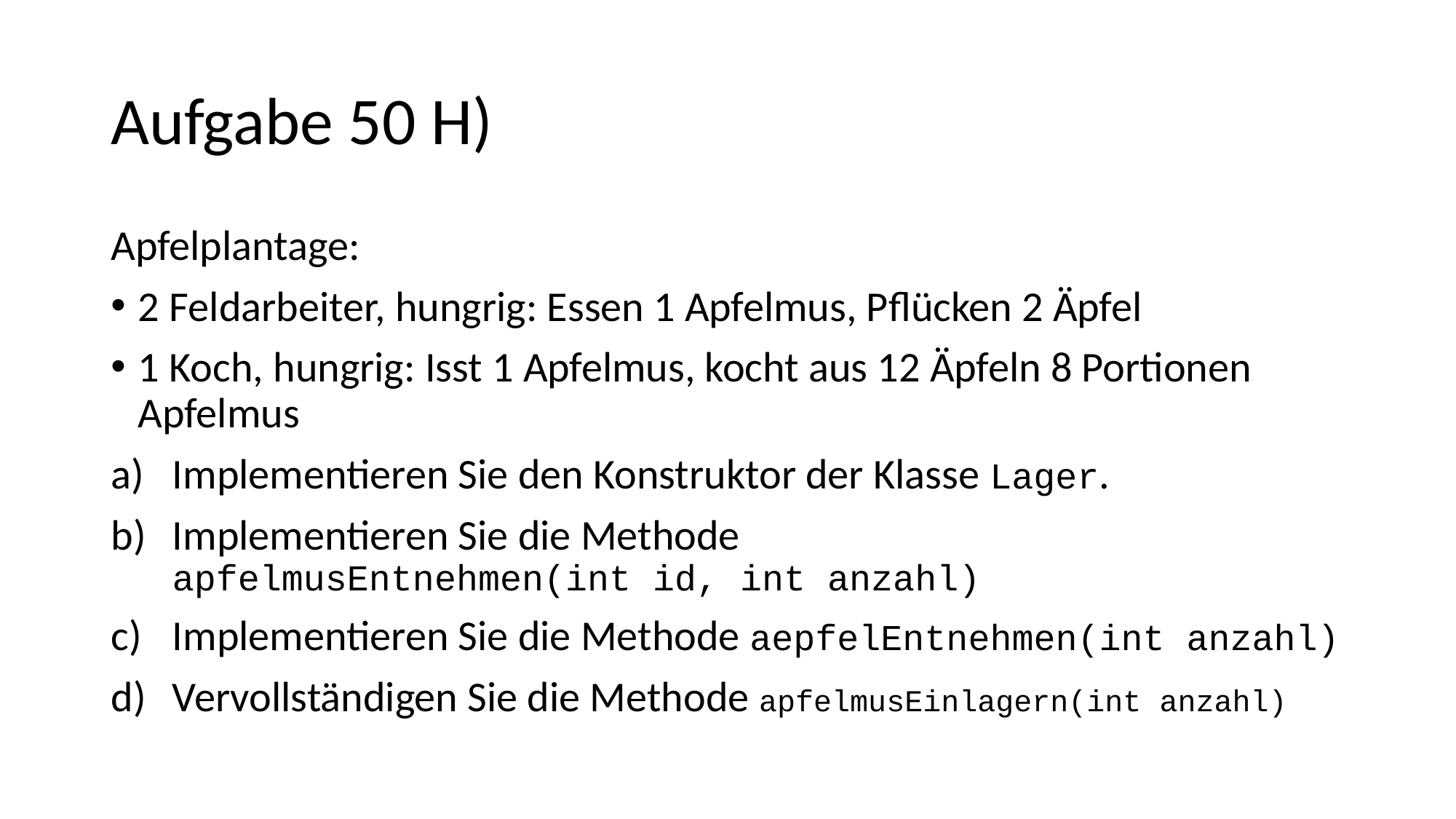

# Aufgabe 50 H)
Apfelplantage:
2 Feldarbeiter, hungrig: Essen 1 Apfelmus, Pflücken 2 Äpfel
1 Koch, hungrig: Isst 1 Apfelmus, kocht aus 12 Äpfeln 8 Portionen Apfelmus
Implementieren Sie den Konstruktor der Klasse Lager.
Implementieren Sie die Methode
apfelmusEntnehmen(int id, int anzahl)
Implementieren Sie die Methode aepfelEntnehmen(int anzahl)
Vervollständigen Sie die Methode apfelmusEinlagern(int anzahl)